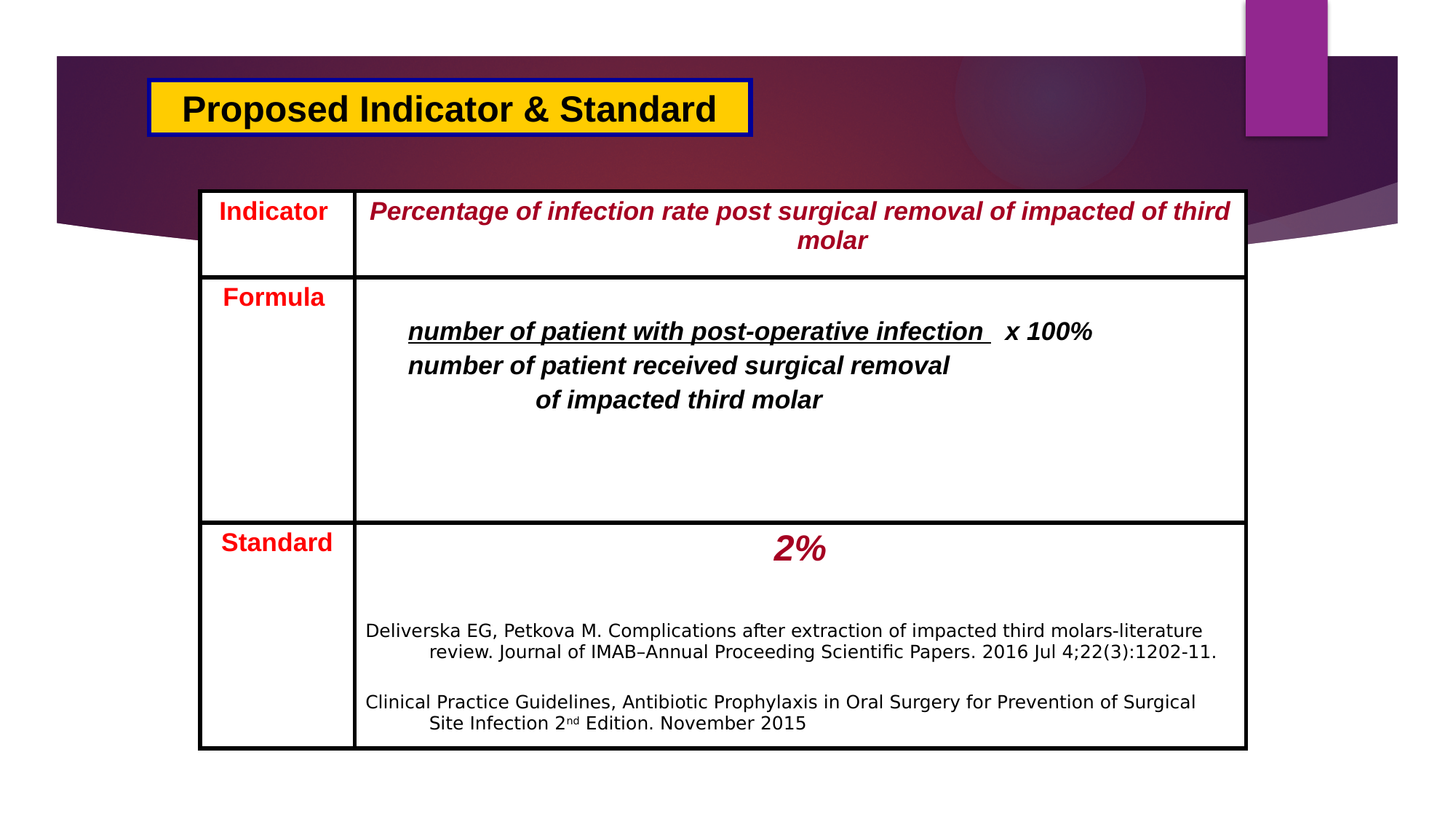

Proposed Indicator & Standard
| Indicator | Percentage of infection rate post surgical removal of impacted of third molar |
| --- | --- |
| Formula | number of patient with post-operative infection x 100% number of patient received surgical removal of impacted third molar |
| Standard | 2% Deliverska EG, Petkova M. Complications after extraction of impacted third molars-literature review. Journal of IMAB–Annual Proceeding Scientific Papers. 2016 Jul 4;22(3):1202-11. Clinical Practice Guidelines, Antibiotic Prophylaxis in Oral Surgery for Prevention of Surgical Site Infection 2nd Edition. November 2015 |